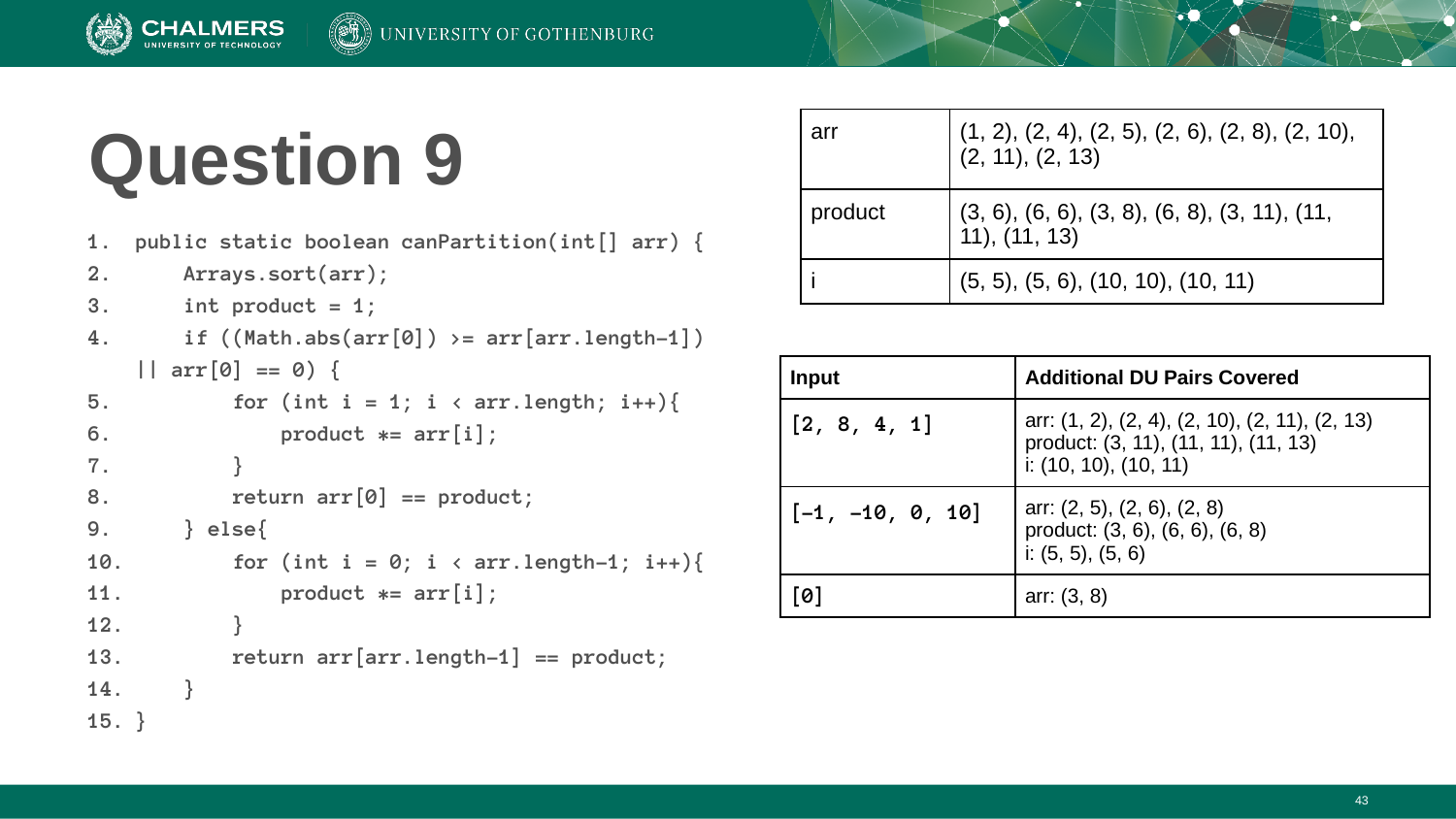

# Question 9
| arr | (1, 2), (2, 4), (2, 5), (2, 6), (2, 8), (2, 10), (2, 11), (2, 13) |
| --- | --- |
| product | (3, 6), (6, 6), (3, 8), (6, 8), (3, 11), (11, 11), (11, 13) |
| i | (5, 5), (5, 6), (10, 10), (10, 11) |

public static boolean canPartition(int[] arr) {
    Arrays.sort(arr);
    int product = 1;
    if ((Math.abs(arr[0]) >= arr[arr.length-1]) || arr[0] == 0) {
        for (int i = 1; i < arr.length; i++){
            product *= arr[i];
        }
        return arr[0] == product;
    } else{
        for (int i = 0; i < arr.length-1; i++){
            product *= arr[i];
        }
        return arr[arr.length-1] == product;
    }
}

| Input | Additional DU Pairs Covered |
| --- | --- |
| [2, 8, 4, 1] | arr: (1, 2), (2, 4), (2, 10), (2, 11), (2, 13) product: (3, 11), (11, 11), (11, 13) i: (10, 10), (10, 11) |
| [-1, -10, 0, 10] | arr: (2, 5), (2, 6), (2, 8) product: (3, 6), (6, 6), (6, 8) i: (5, 5), (5, 6) |
| [0] | arr: (3, 8) |
43